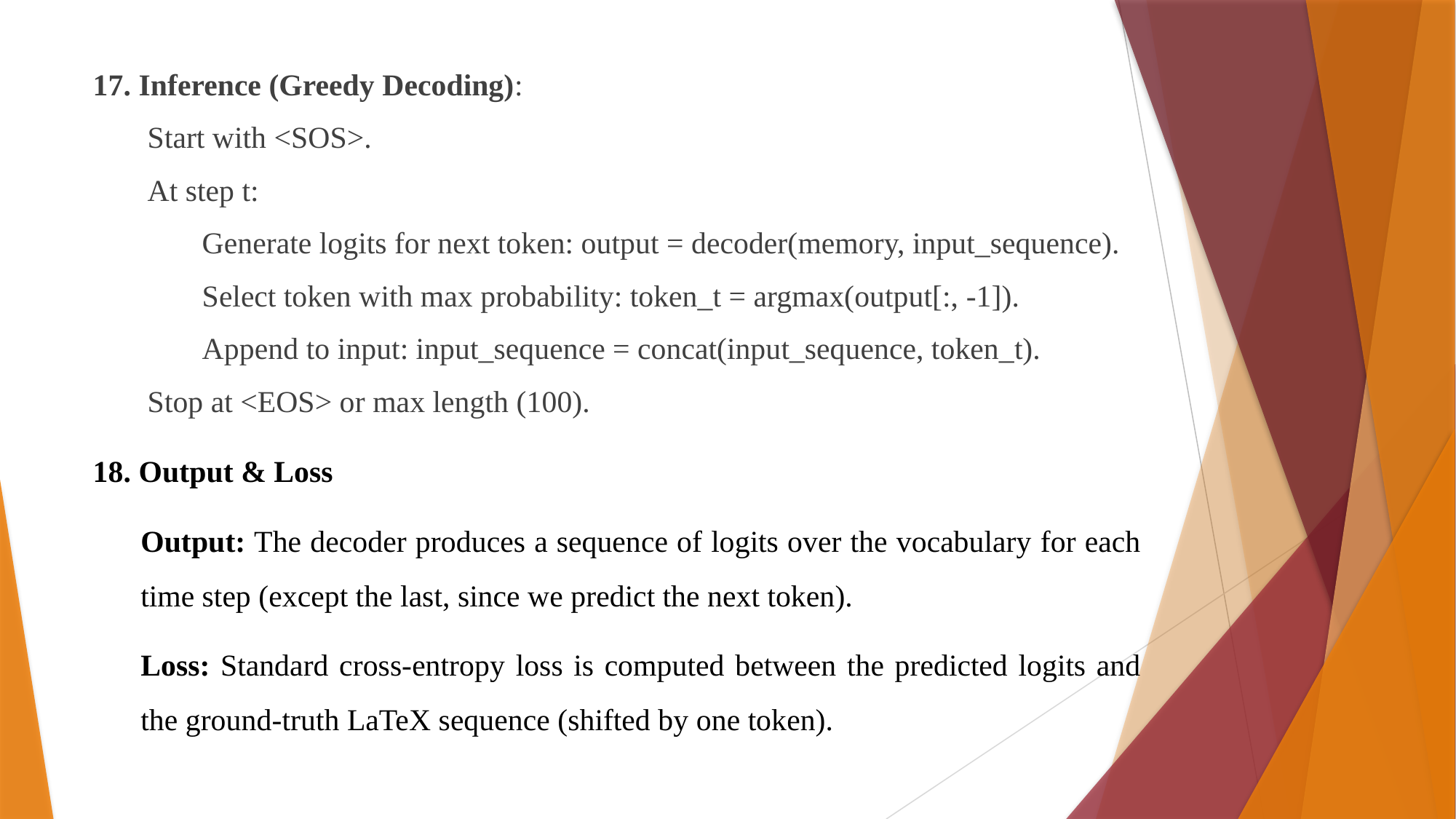

17. Inference (Greedy Decoding):
Start with <SOS>.
At step t:
Generate logits for next token: output = decoder(memory, input_sequence).
Select token with max probability: token_t = argmax(output[:, -1]).
Append to input: input_sequence = concat(input_sequence, token_t).
Stop at <EOS> or max length (100).
18. Output & Loss
Output: The decoder produces a sequence of logits over the vocabulary for each time step (except the last, since we predict the next token).
Loss: Standard cross-entropy loss is computed between the predicted logits and the ground-truth LaTeX sequence (shifted by one token).